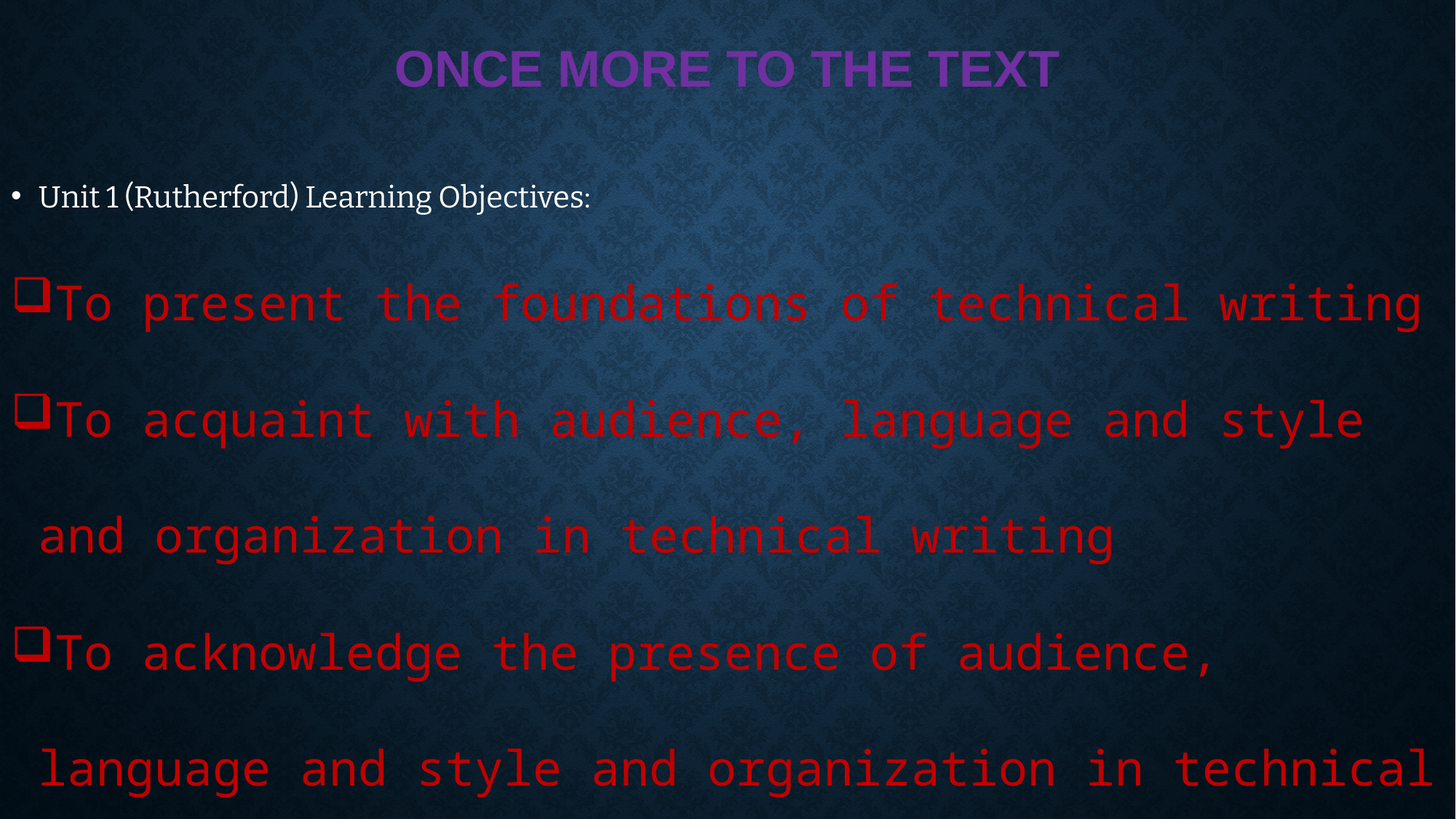

# Once More to the Text
Unit 1 (Rutherford) Learning Objectives:
To present the foundations of technical writing
To acquaint with audience, language and style and organization in technical writing
To acknowledge the presence of audience, language and style and organization in technical writing